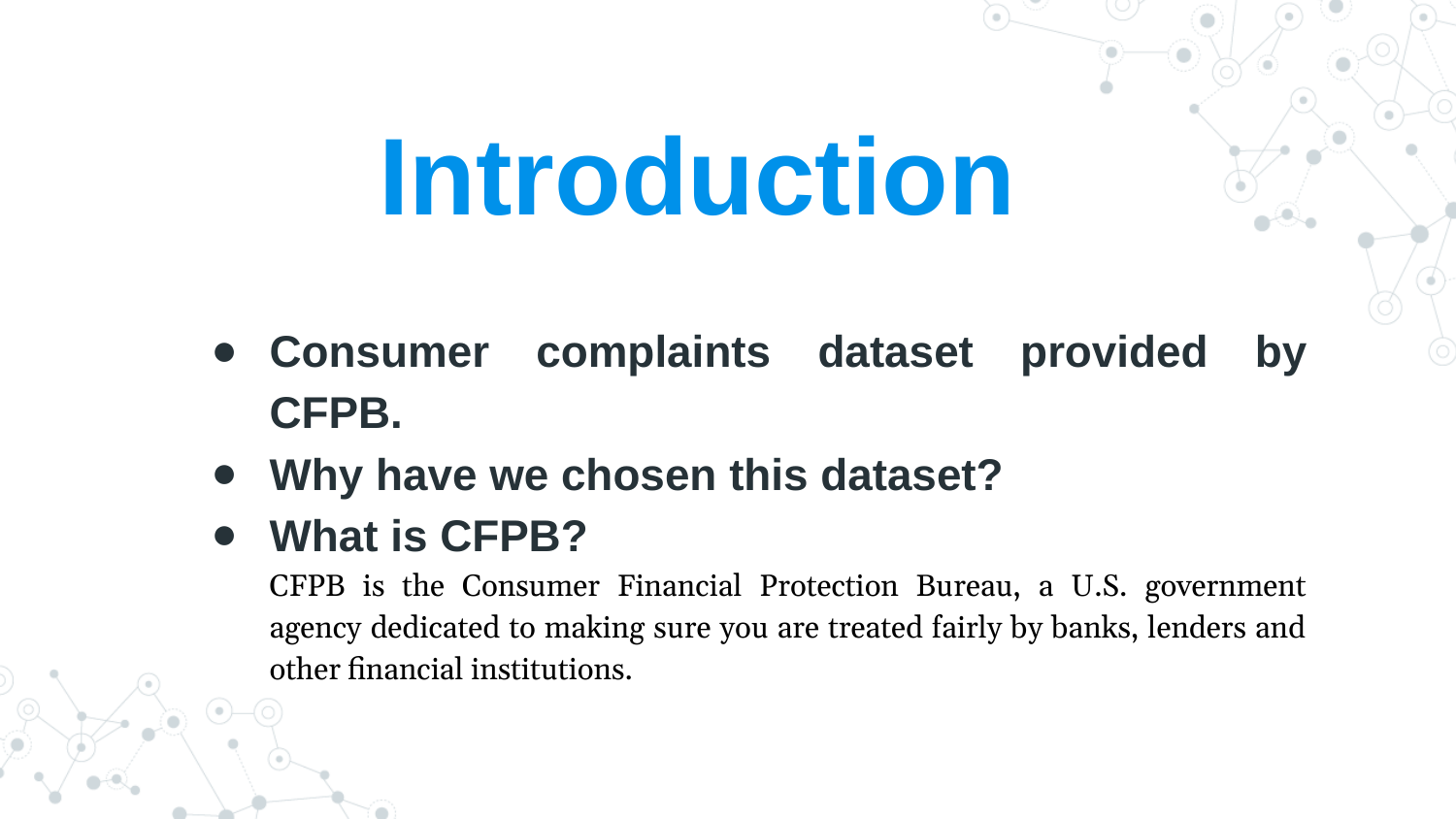

# Introduction
Consumer complaints dataset provided by CFPB.
Why have we chosen this dataset?
What is CFPB?
CFPB is the Consumer Financial Protection Bureau, a U.S. government agency dedicated to making sure you are treated fairly by banks, lenders and other financial institutions.